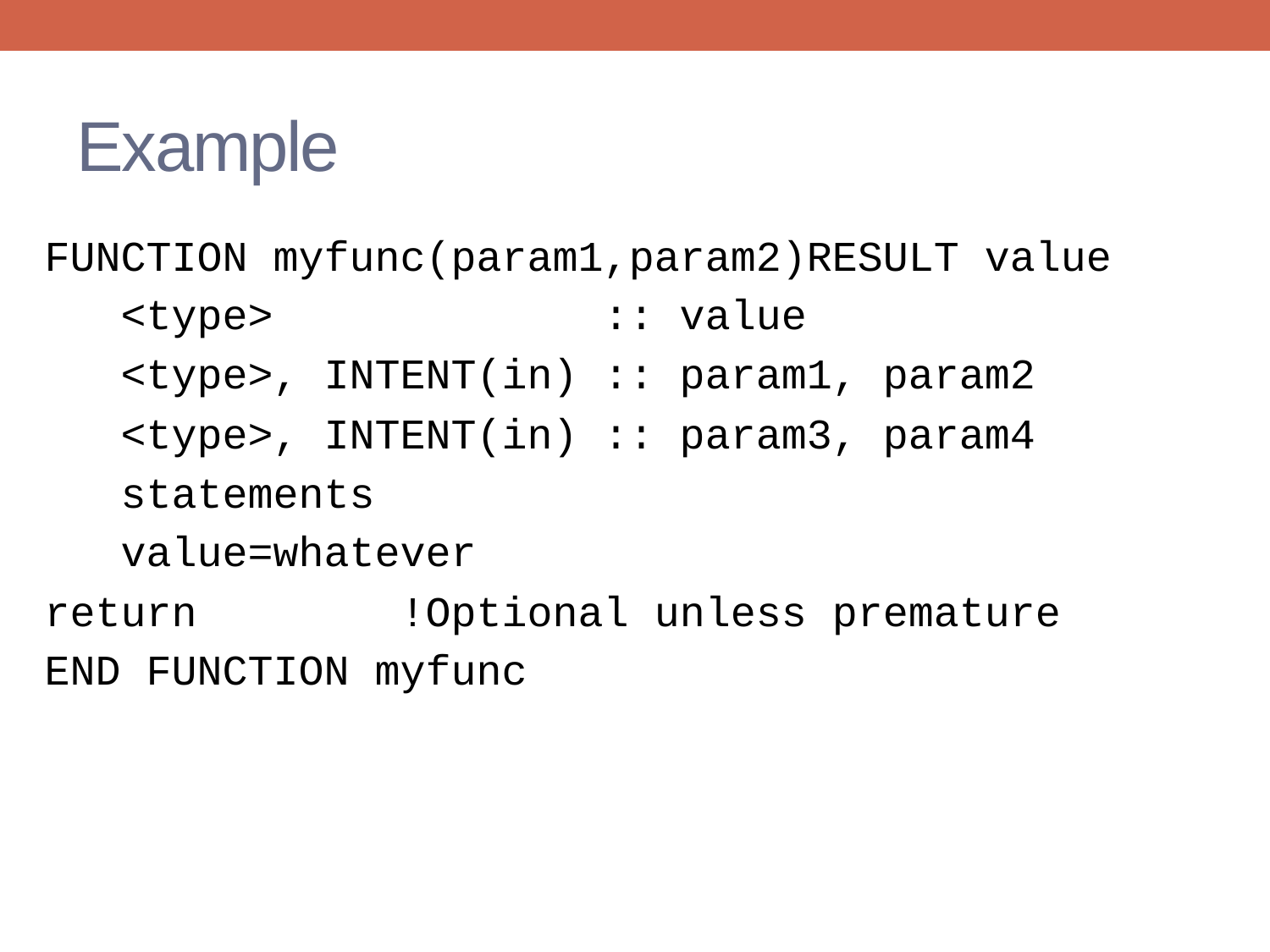

# Example
FUNCTION myfunc(param1,param2)RESULT value
   <type>             :: value
   <type>, INTENT(in) :: param1, param2
   <type>, INTENT(in) :: param3, param4
   statements
   value=whatever
return        !Optional unless premature
END FUNCTION myfunc